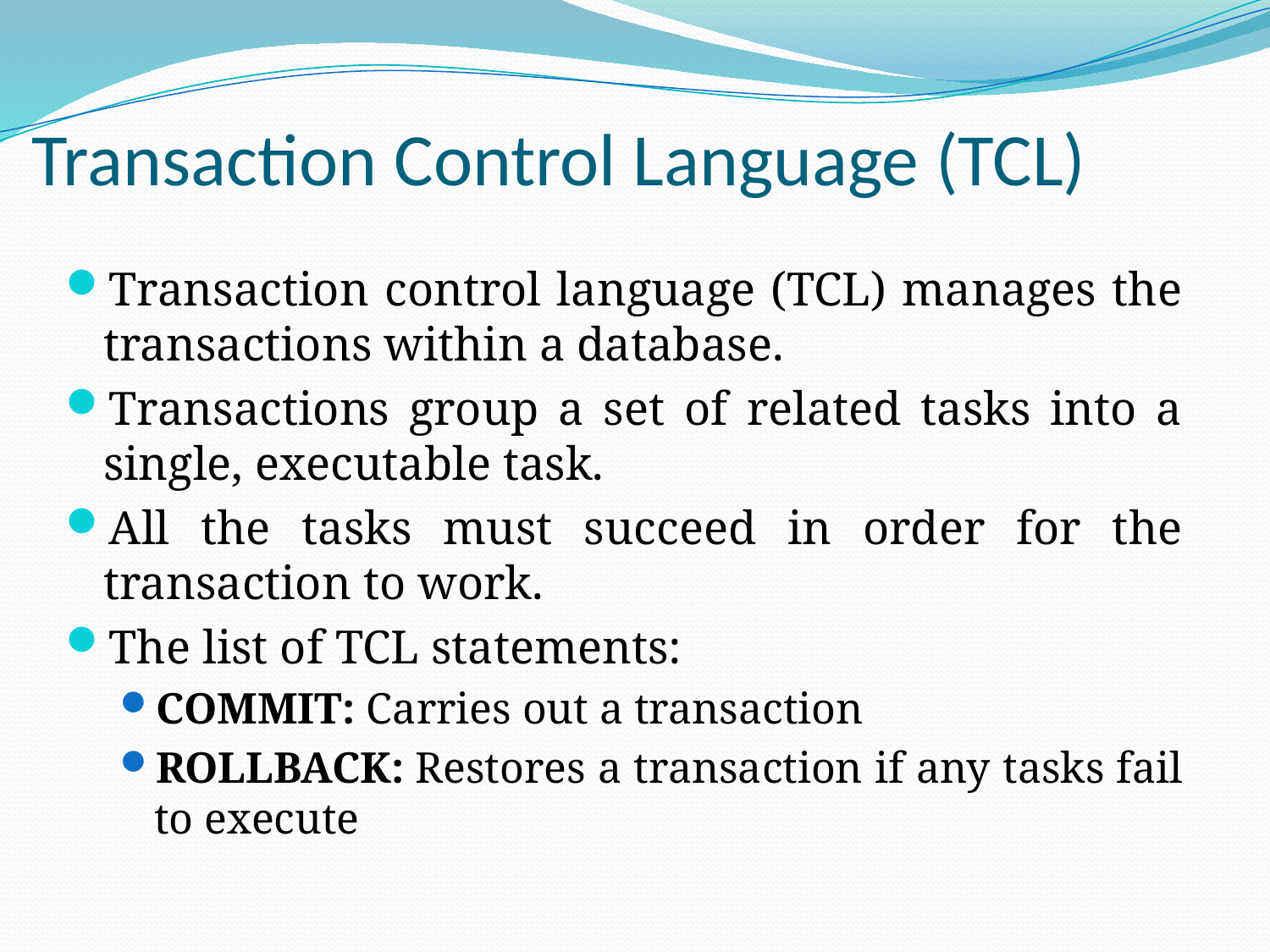

Transaction Control Language (TCL)
Transaction control language (TCL) manages the transactions within a database.
Transactions group a set of related tasks into a single, executable task.
All the tasks must succeed in order for the transaction to work.
The list of TCL statements:
COMMIT: Carries out a transaction
ROLLBACK: Restores a transaction if any tasks fail to execute